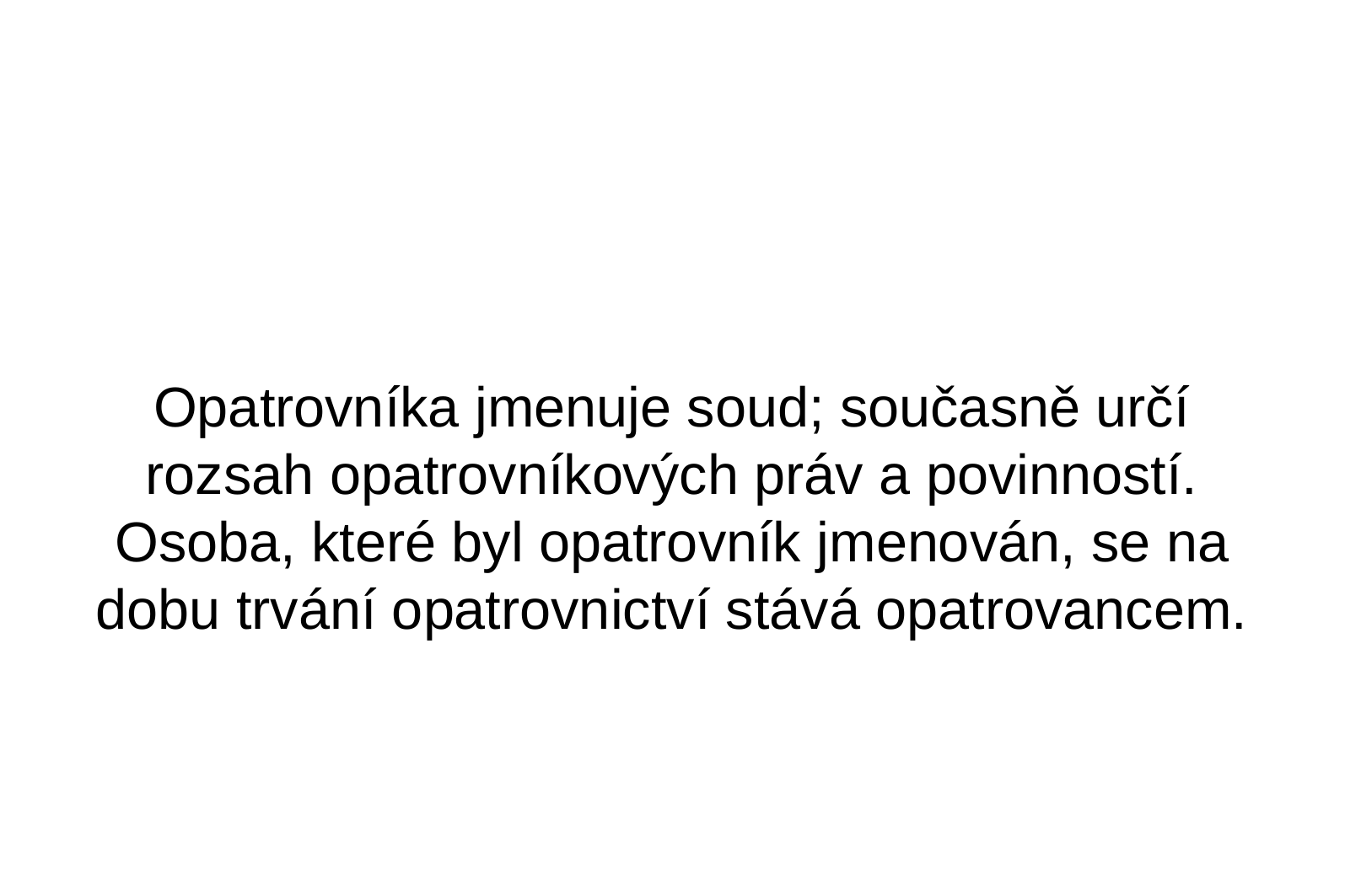

Opatrovníka jmenuje soud; současně určí rozsah opatrovníkových práv a povinností. Osoba, které byl opatrovník jmenován, se na dobu trvání opatrovnictví stává opatrovancem.